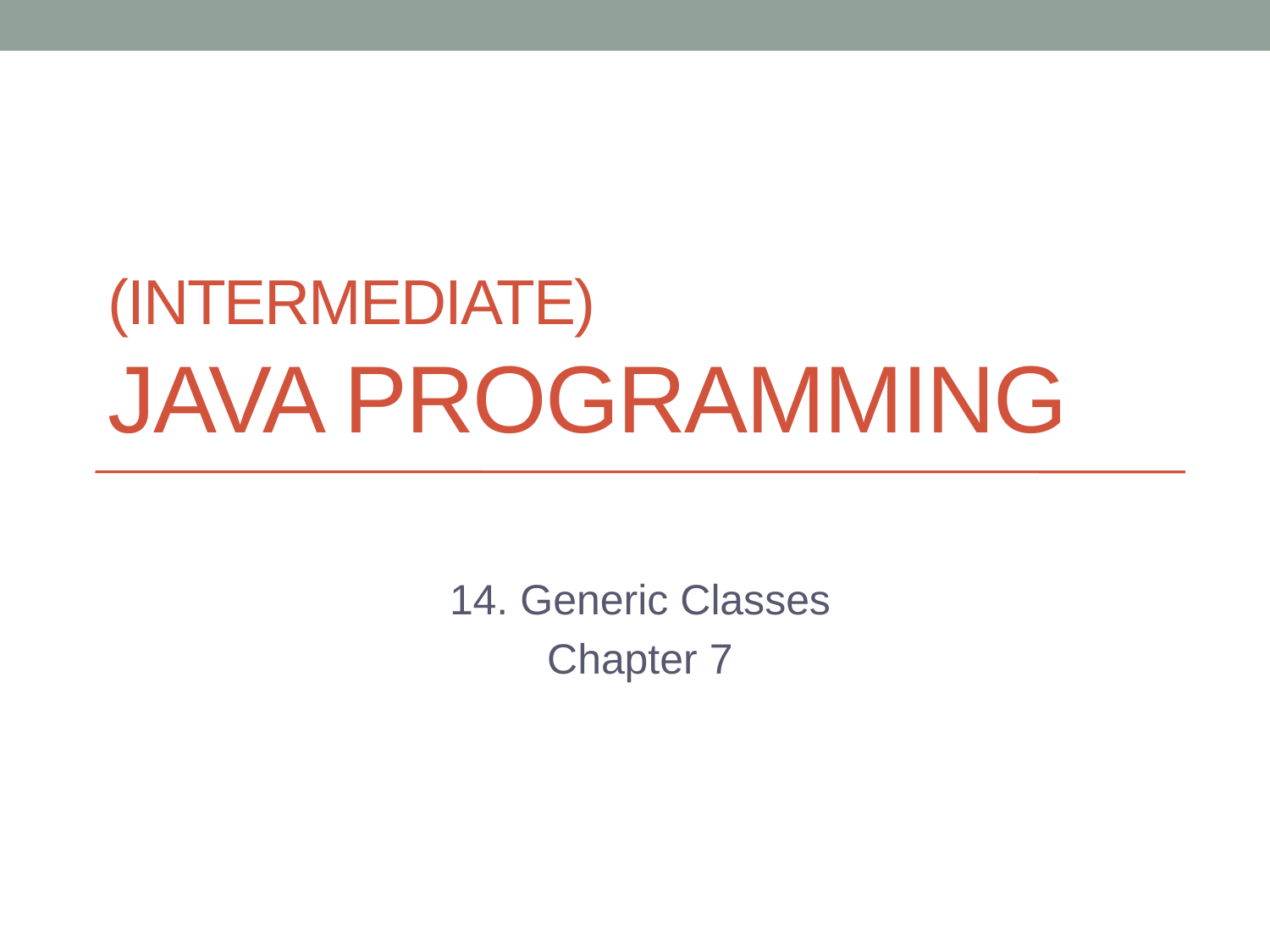

# (Intermediate) Java Programming
14. Generic Classes
Chapter 7